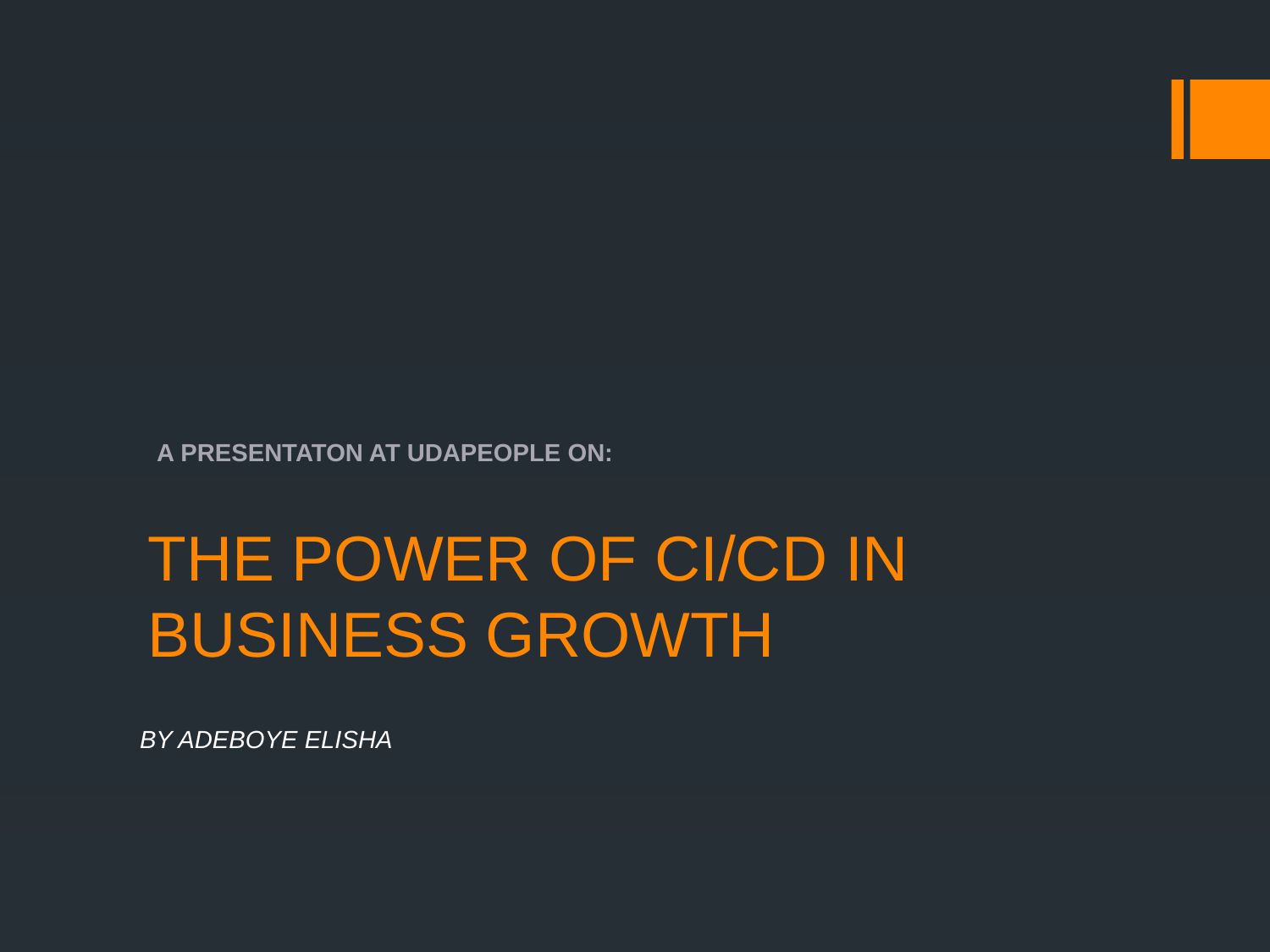

# THE POWER OF CI/CD IN BUSINESS GROWTH
A PRESENTATON AT UDAPEOPLE ON:
BY ADEBOYE ELISHA